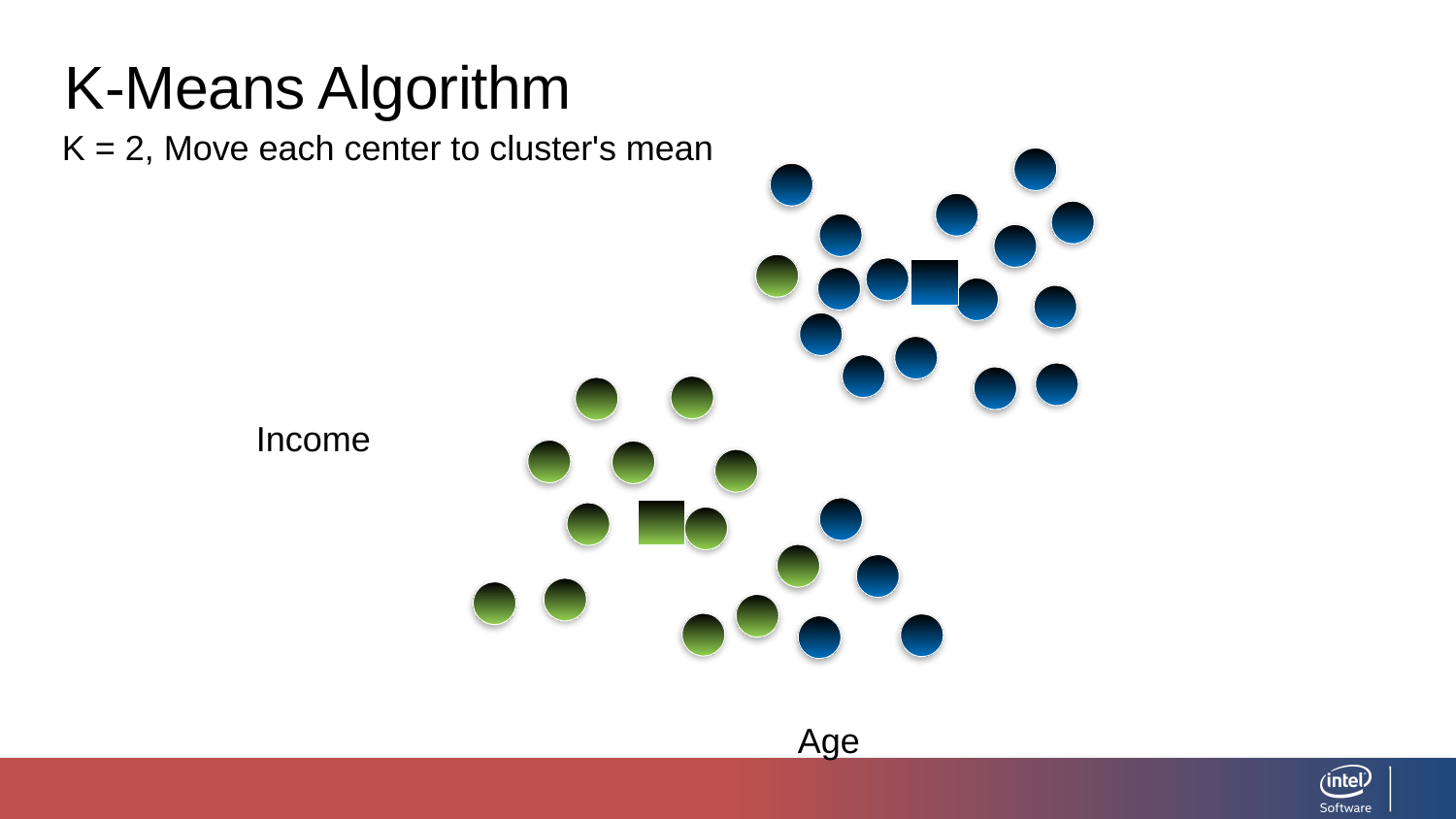

K-Means Algorithm
K = 2, Move each center to cluster's mean

Income

Age